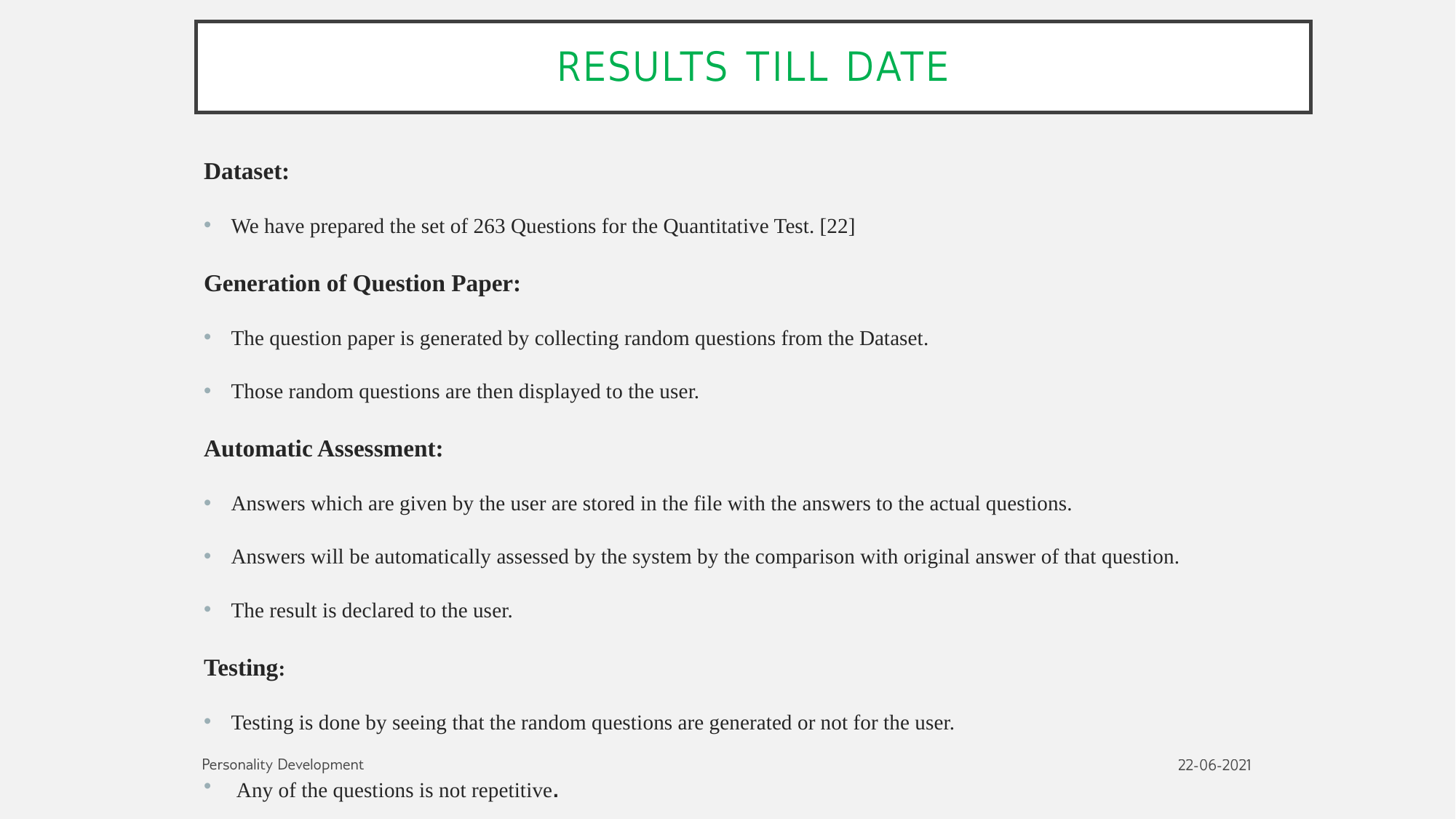

# Results till date
Dataset:
We have prepared the set of 263 Questions for the Quantitative Test. [22]
Generation of Question Paper:
The question paper is generated by collecting random questions from the Dataset.
Those random questions are then displayed to the user.
Automatic Assessment:
Answers which are given by the user are stored in the file with the answers to the actual questions.
Answers will be automatically assessed by the system by the comparison with original answer of that question.
The result is declared to the user.
Testing:
Testing is done by seeing that the random questions are generated or not for the user.
 Any of the questions is not repetitive.

Personality Development
22-06-2021